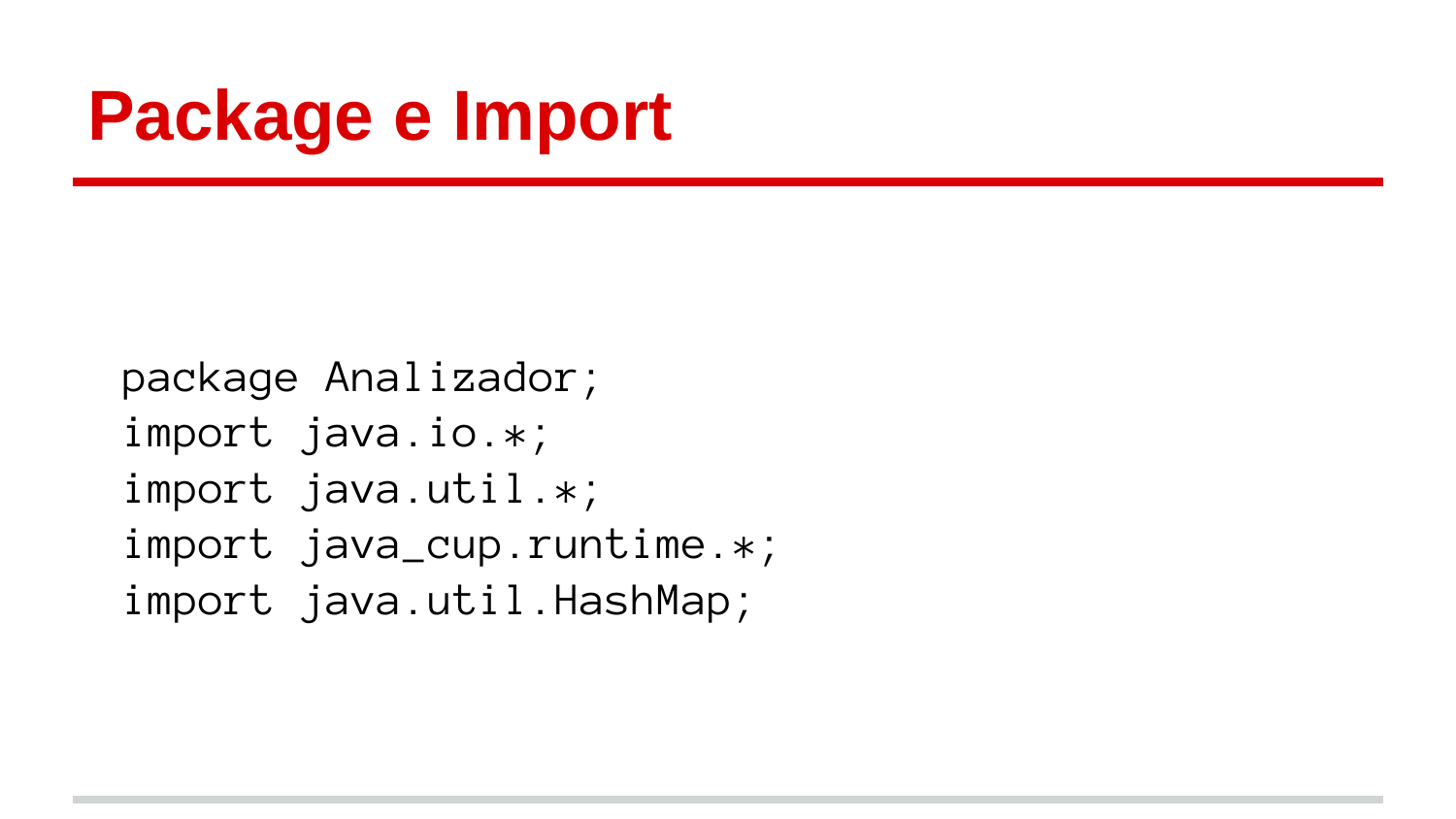

# Package e Import
package Analizador;
import java.io.*;
import java.util.*;
import java_cup.runtime.*;
import java.util.HashMap;